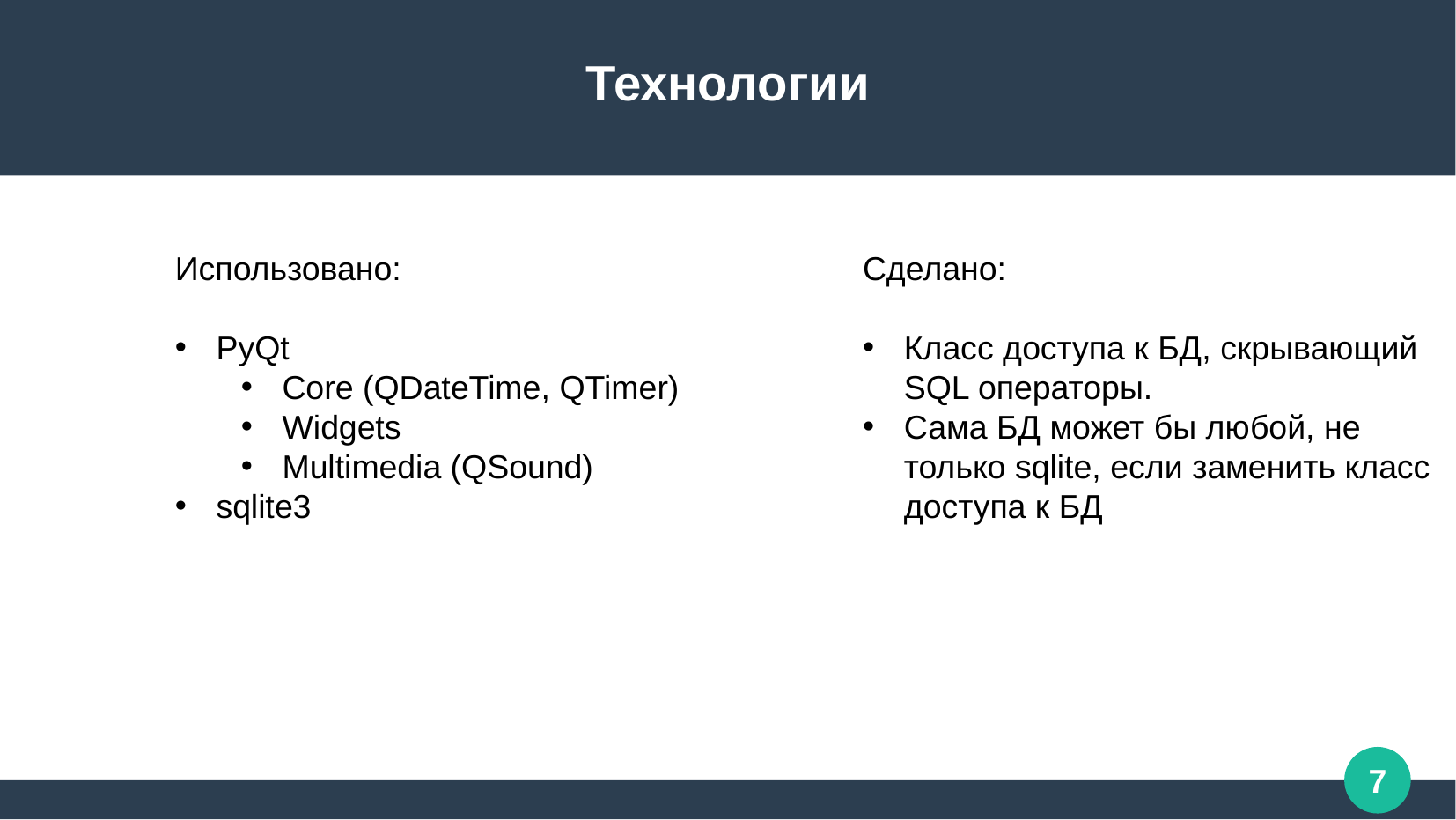

# Технологии
Использовано:

PyQt
Core (QDateTime, QTimer)
Widgets
Multimedia (QSound)
sqlite3
Сделано:

Класс доступа к БД, скрывающий
SQL операторы.
Сама БД может бы любой, не
только sqlite, если заменить класс
доступа к БД